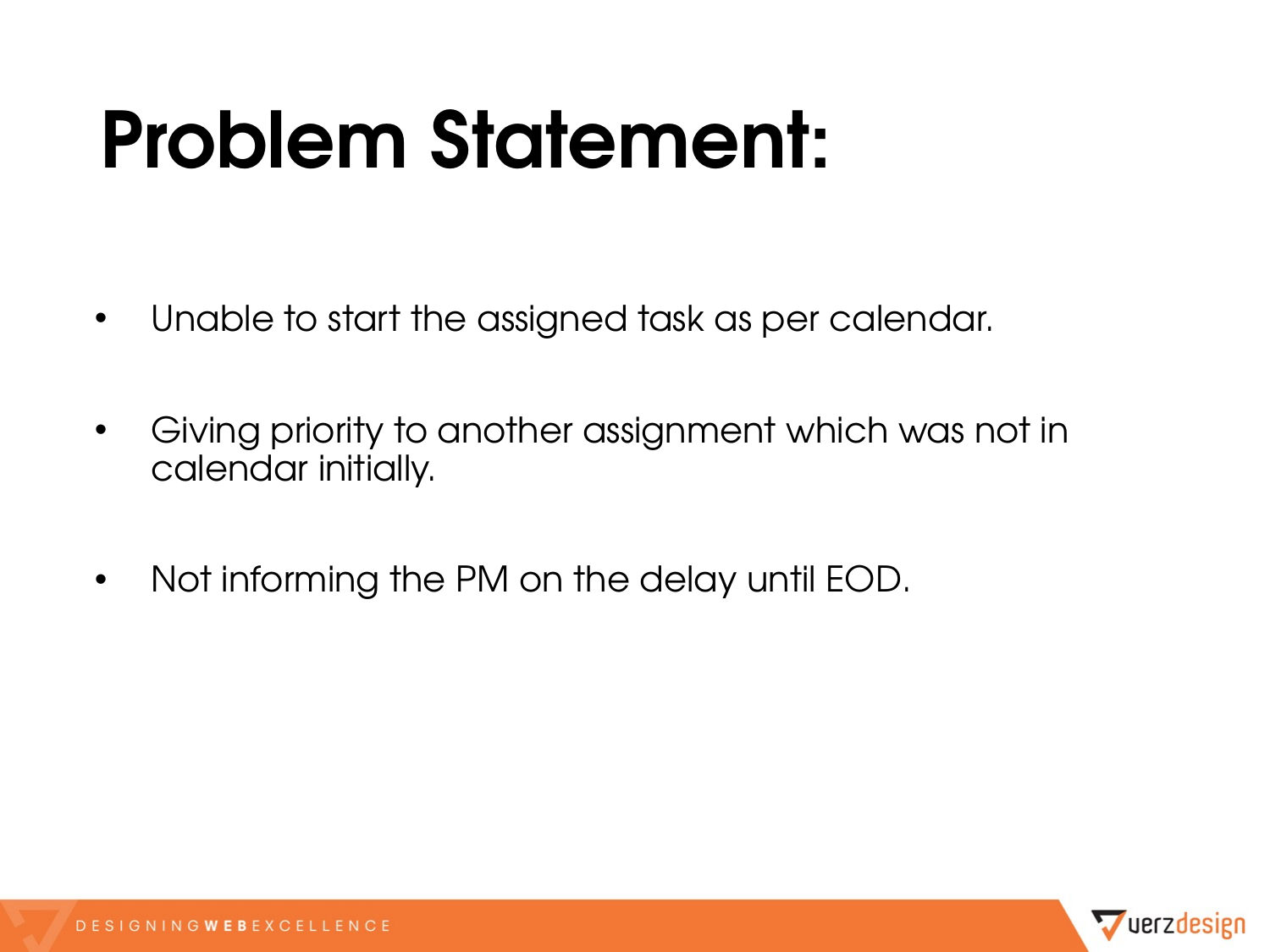

# Problem Statement:

Unable to start the assigned task as per calendar.

Giving priority to another assignment which was not in calendar initially.

Not informing the PM on the delay until EOD.